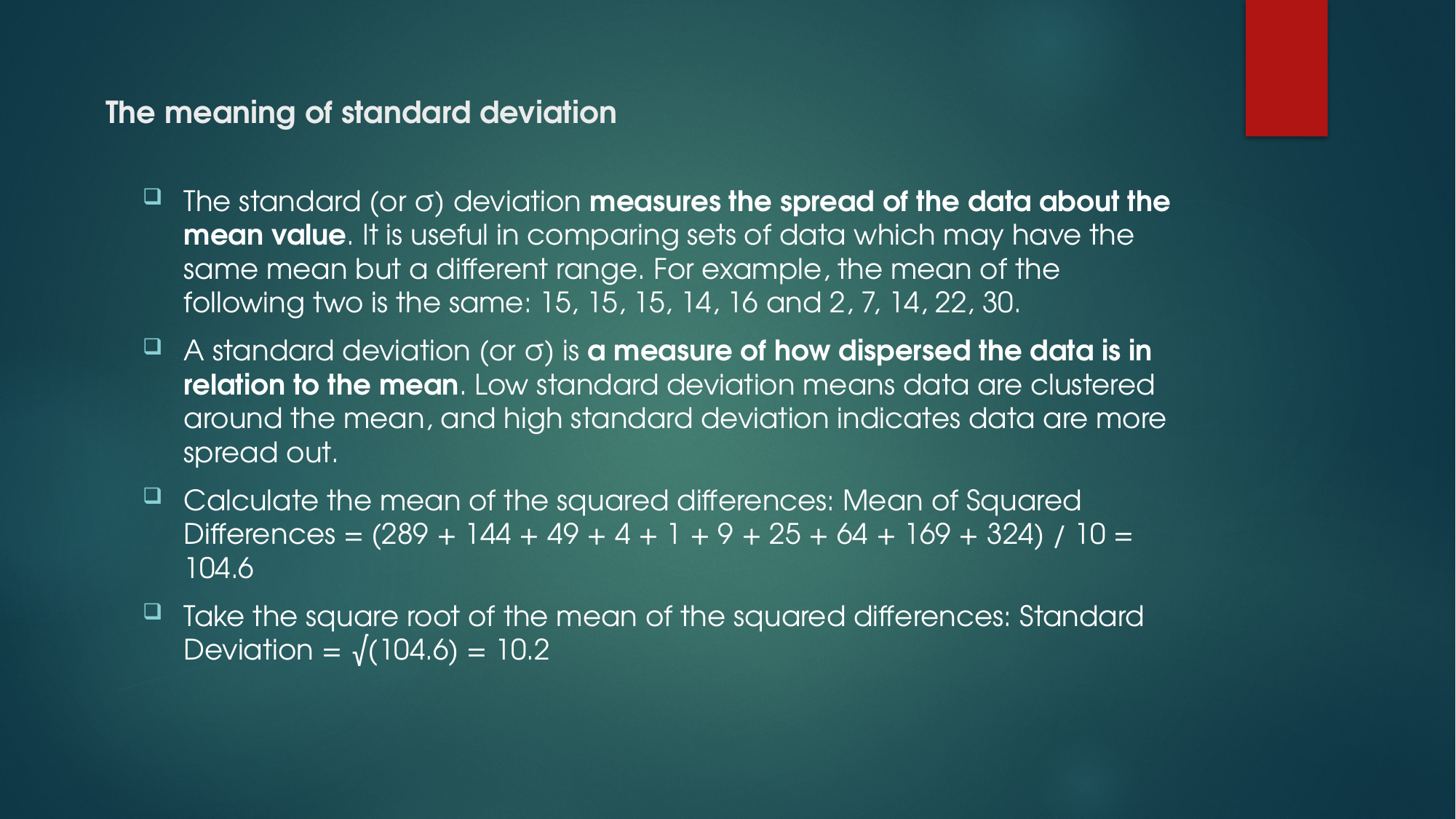

# The meaning of standard deviation
The standard (or σ) deviation measures the spread of the data about the mean value. It is useful in comparing sets of data which may have the same mean but a different range. For example, the mean of the following two is the same: 15, 15, 15, 14, 16 and 2, 7, 14, 22, 30.
A standard deviation (or σ) is a measure of how dispersed the data is in relation to the mean. Low standard deviation means data are clustered around the mean, and high standard deviation indicates data are more spread out.
Calculate the mean of the squared differences: Mean of Squared Differences = (289 + 144 + 49 + 4 + 1 + 9 + 25 + 64 + 169 + 324) / 10 = 104.6
Take the square root of the mean of the squared differences: Standard Deviation = √(104.6) = 10.2